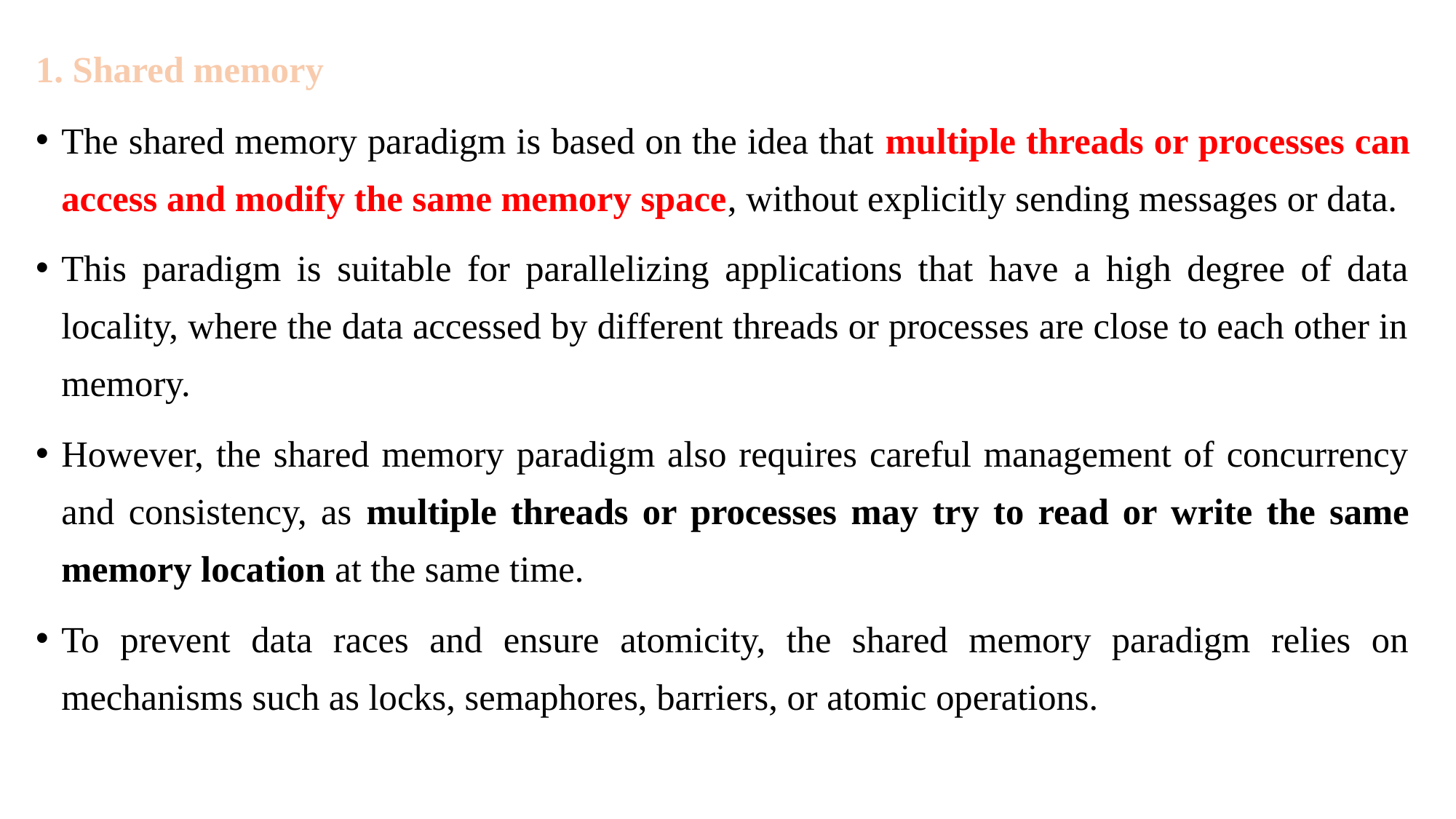

1. Shared memory
The shared memory paradigm is based on the idea that multiple threads or processes can access and modify the same memory space, without explicitly sending messages or data.
This paradigm is suitable for parallelizing applications that have a high degree of data locality, where the data accessed by different threads or processes are close to each other in memory.
However, the shared memory paradigm also requires careful management of concurrency and consistency, as multiple threads or processes may try to read or write the same memory location at the same time.
To prevent data races and ensure atomicity, the shared memory paradigm relies on mechanisms such as locks, semaphores, barriers, or atomic operations.